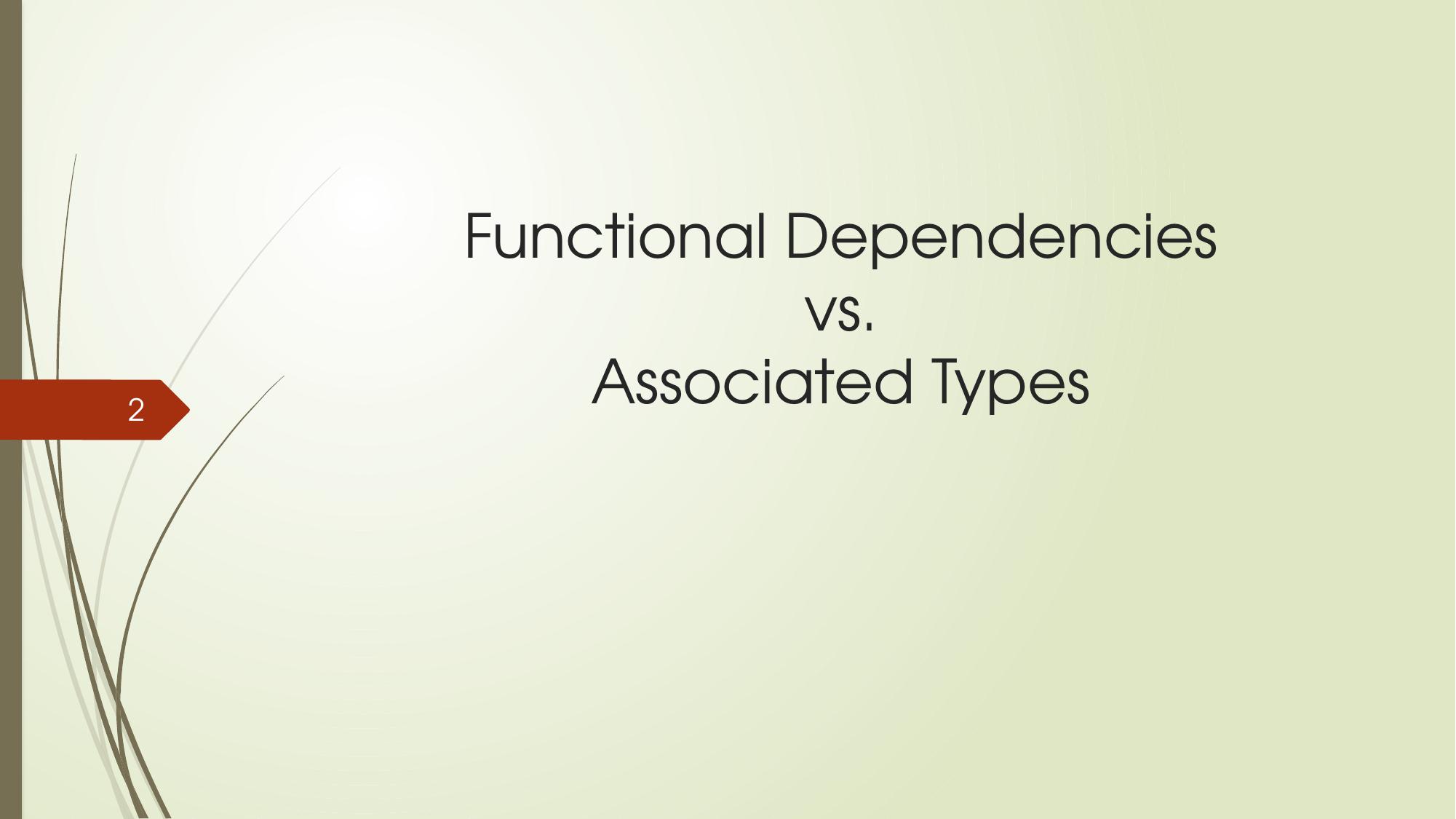

# Functional Dependencies vs. Associated Types
2